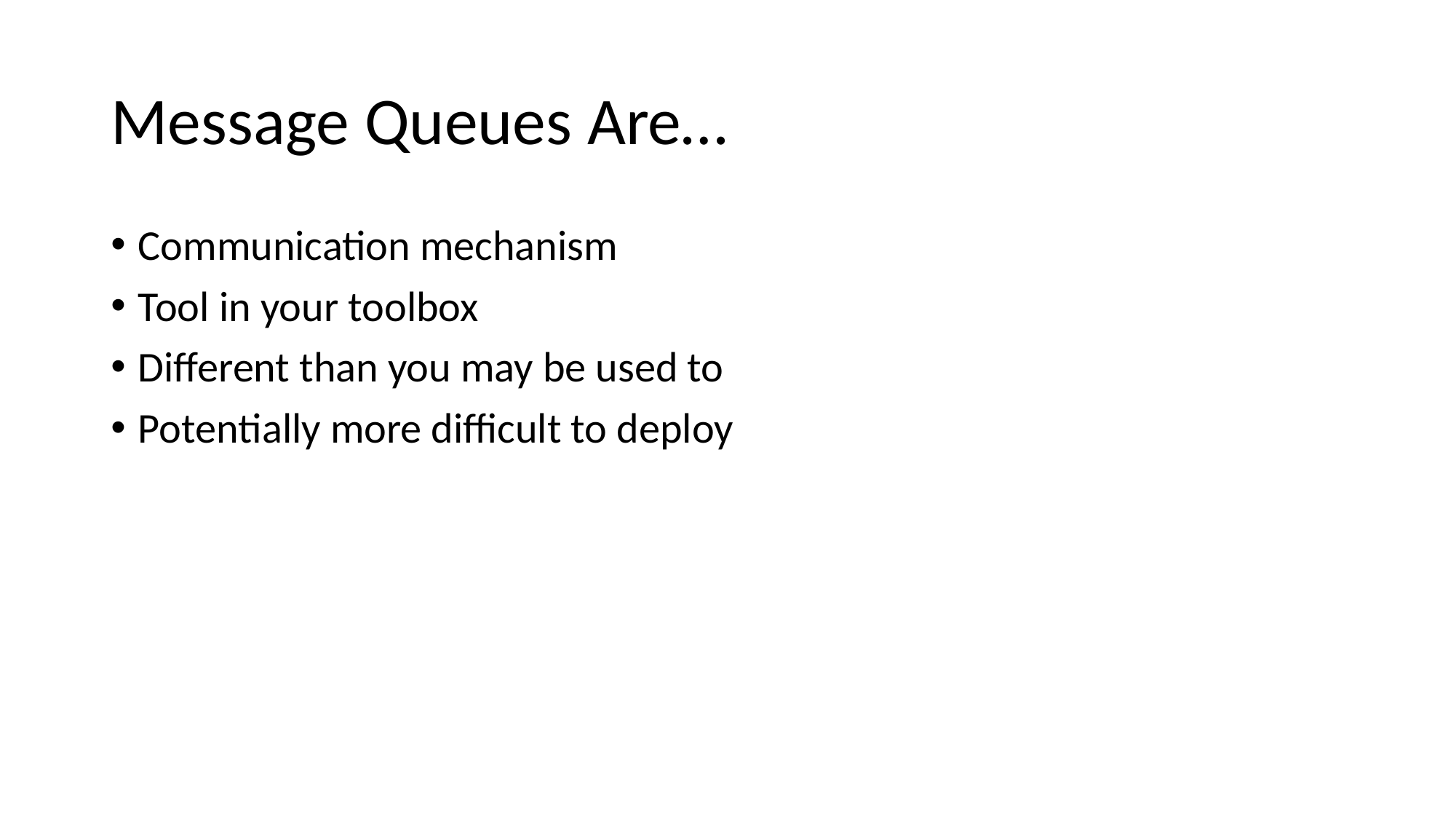

# Message Queues Are…
Communication mechanism
Tool in your toolbox
Different than you may be used to
Potentially more difficult to deploy